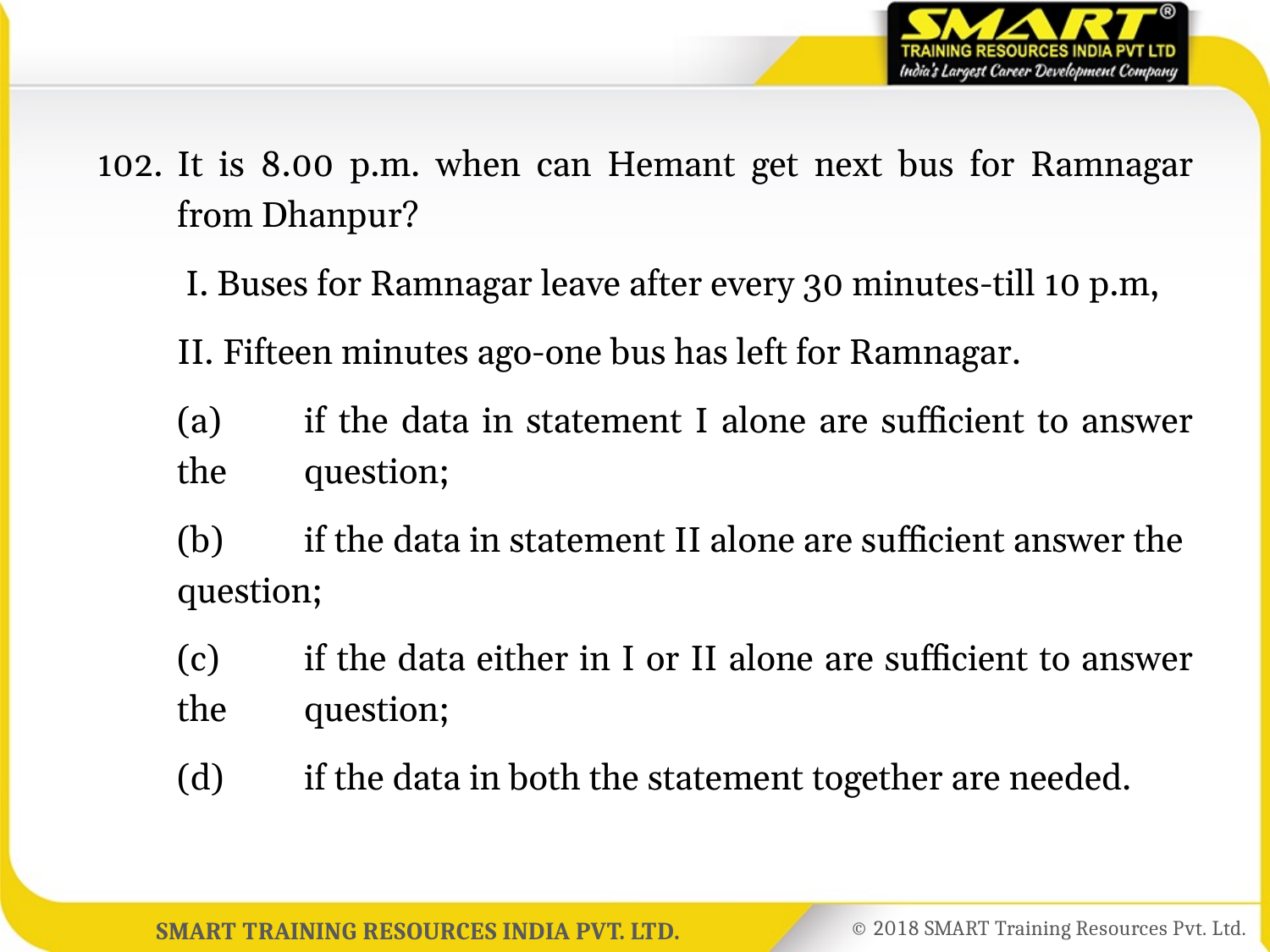

102.	It is 8.00 p.m. when can Hemant get next bus for Ramnagar from Dhanpur?
	 I. Buses for Ramnagar leave after every 30 minutes-till 10 p.m,
	II. Fifteen minutes ago-one bus has left for Ramnagar.
	(a)	if the data in statement I alone are sufficient to answer the 	question;
	(b)	if the data in statement II alone are sufficient answer the 	question;
	(c)	if the data either in I or II alone are sufficient to answer the 	question;
	(d)	if the data in both the statement together are needed.